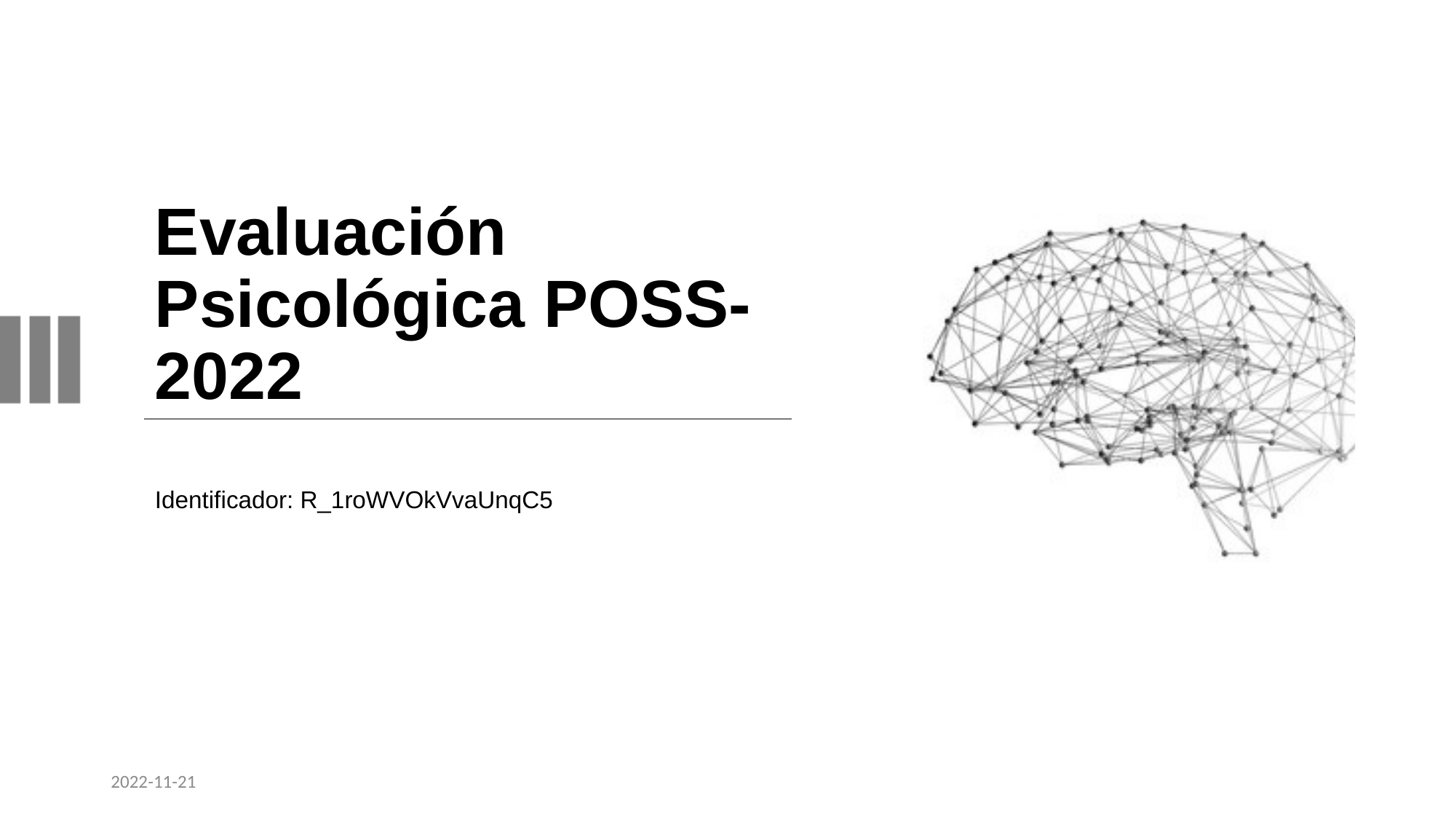

# Evaluación Psicológica POSS-2022
Identificador: R_1roWVOkVvaUnqC5
2022-11-21